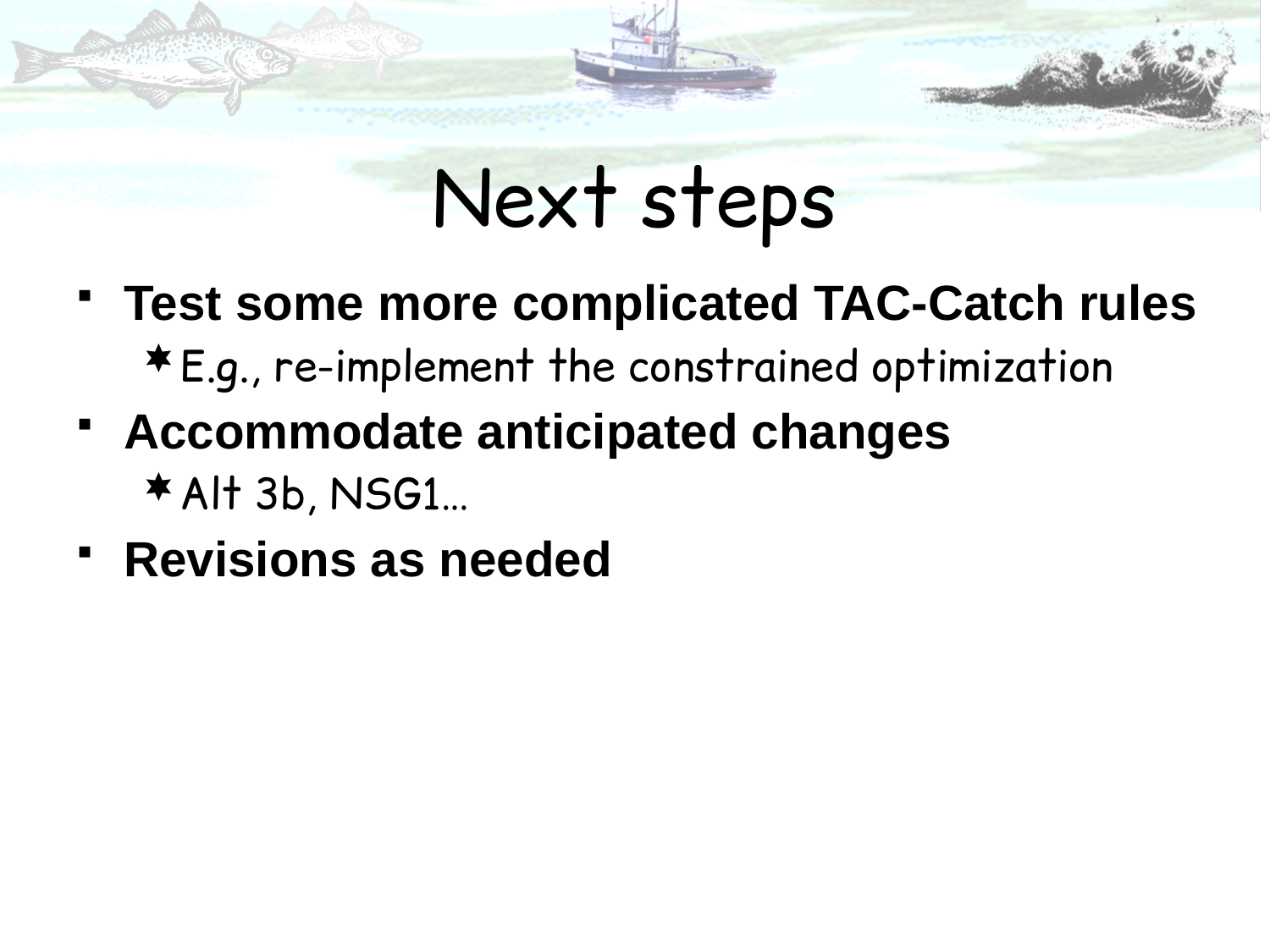

# Next steps
Test some more complicated TAC-Catch rules
E.g., re-implement the constrained optimization
Accommodate anticipated changes
Alt 3b, NSG1…
Revisions as needed